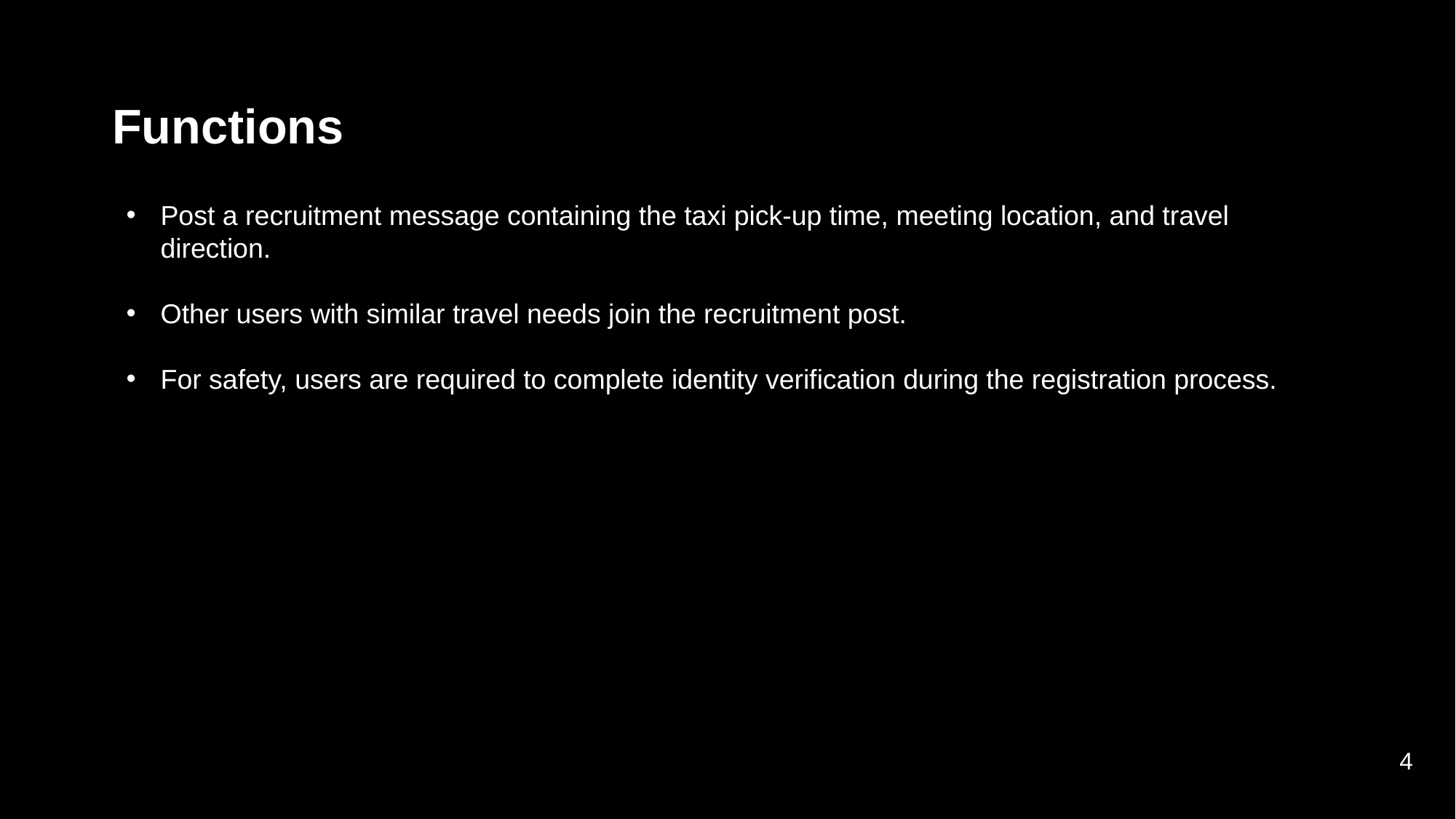

Functions

Post a recruitment message containing the taxi pick-up time, meeting location, and travel direction.

Other users with similar travel needs join the recruitment post.

For safety, users are required to complete identity verification during the registration process.
4